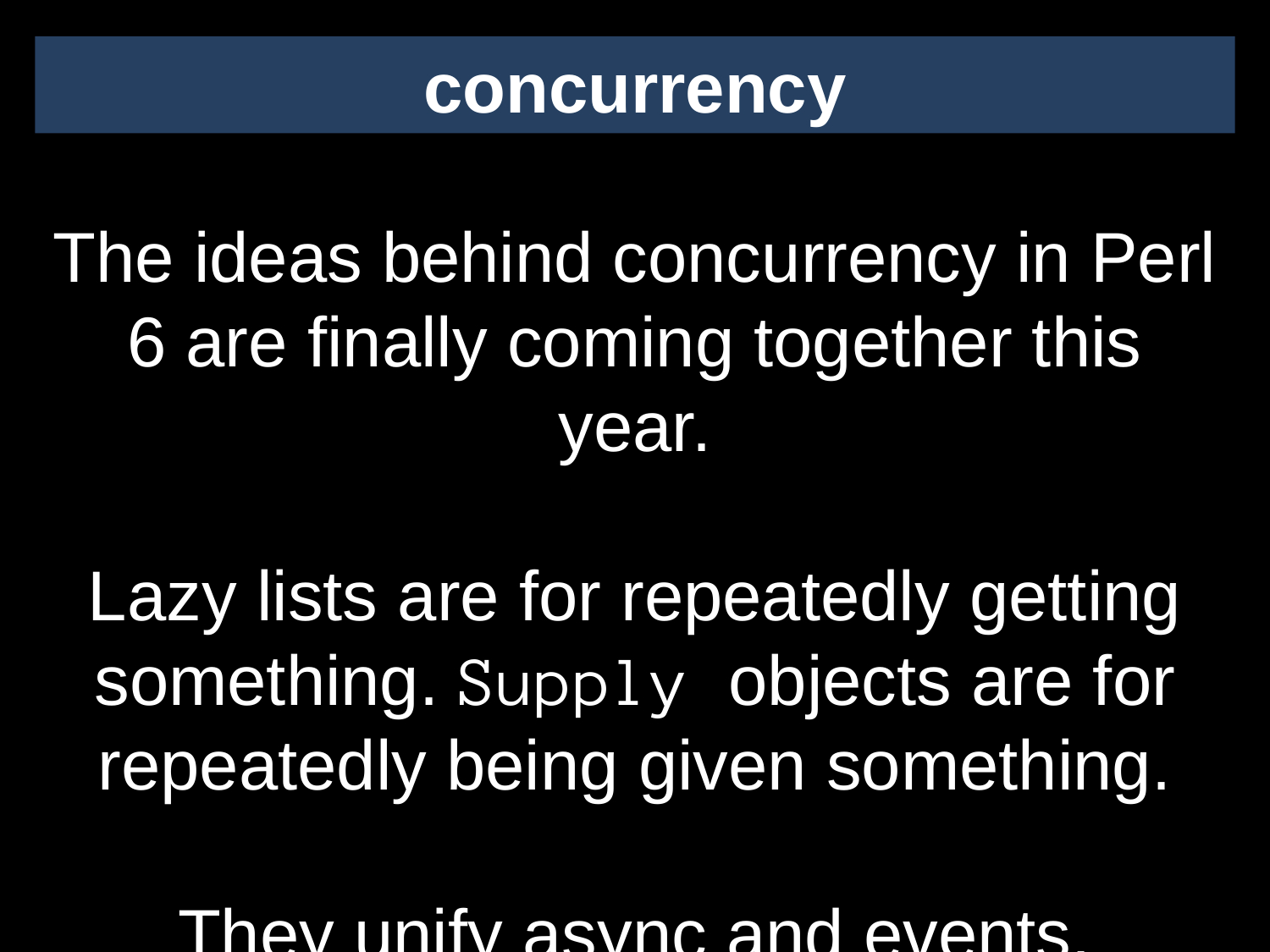

concurrency

The ideas behind concurrency in Perl 6 are finally coming together this year.

Lazy lists are for repeatedly getting something. Supply objects are for repeatedly being given something.

They unify async and events.